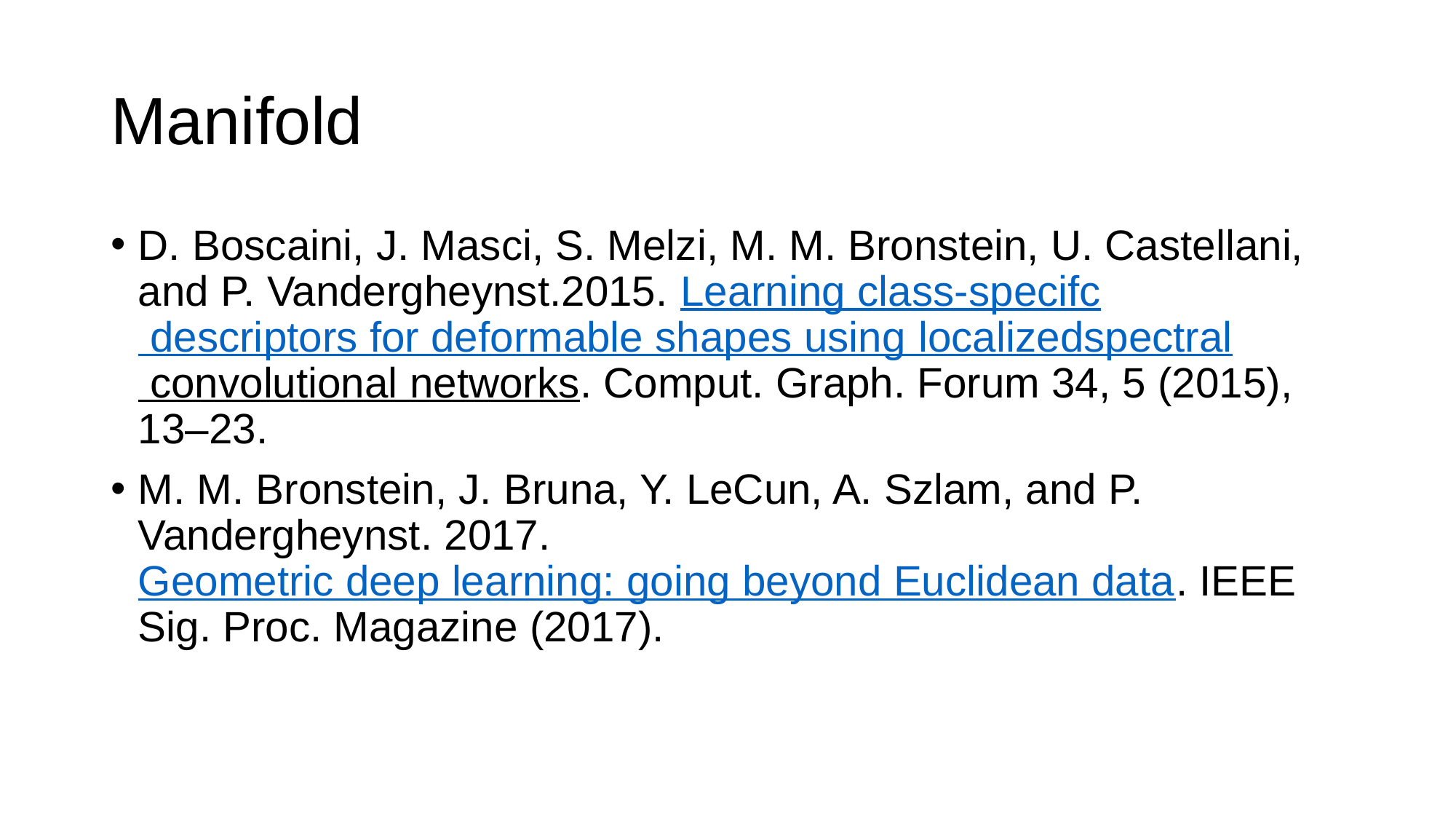

# Manifold
D. Boscaini, J. Masci, S. Melzi, M. M. Bronstein, U. Castellani, and P. Vandergheynst.2015. Learning class-specifc descriptors for deformable shapes using localizedspectral convolutional networks. Comput. Graph. Forum 34, 5 (2015), 13–23.
M. M. Bronstein, J. Bruna, Y. LeCun, A. Szlam, and P. Vandergheynst. 2017. Geometric deep learning: going beyond Euclidean data. IEEE Sig. Proc. Magazine (2017).